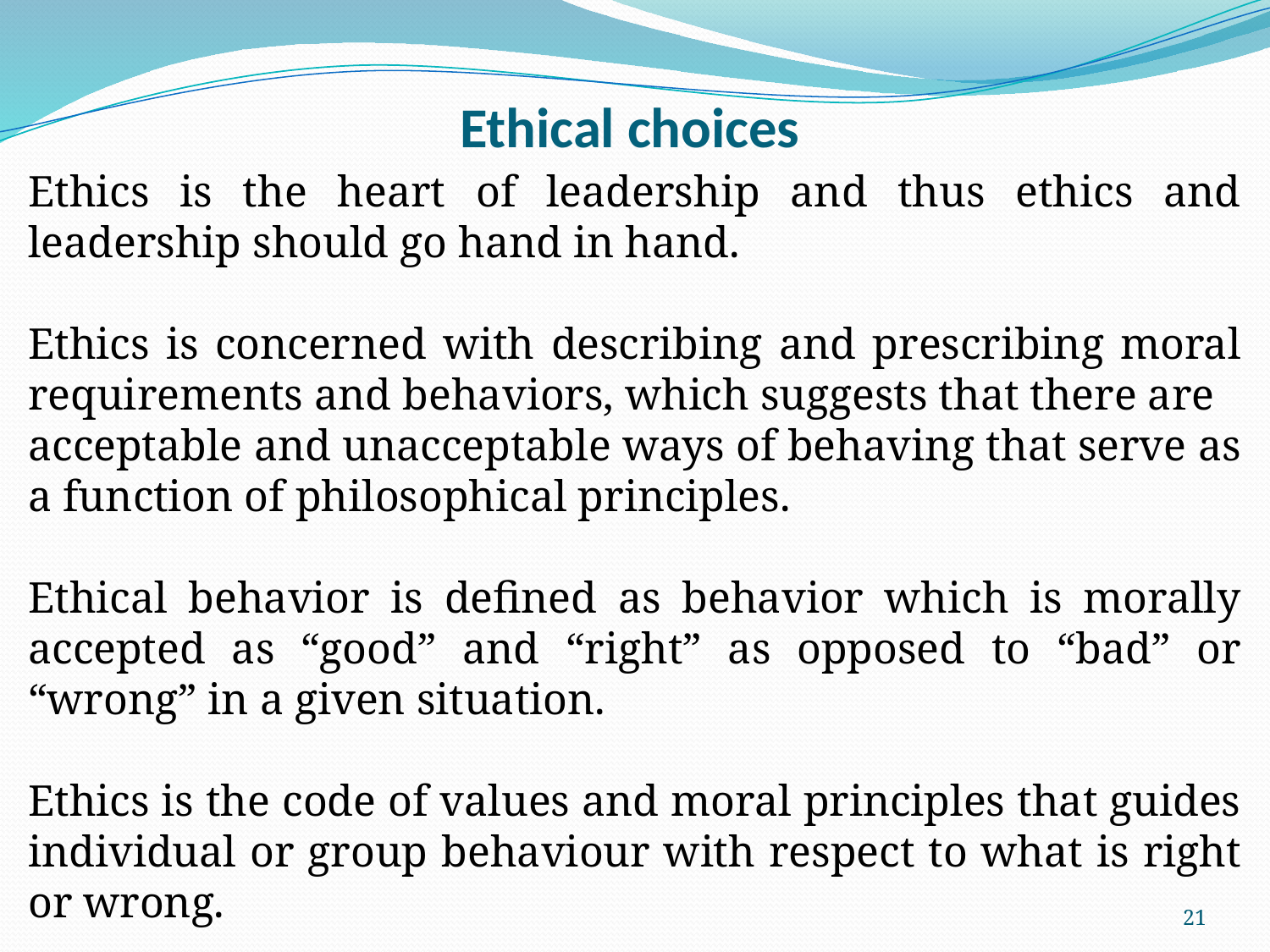

# Ethical choices
Ethics is the heart of leadership and thus ethics and leadership should go hand in hand.

Ethics is concerned with describing and prescribing moral requirements and behaviors, which suggests that there are
acceptable and unacceptable ways of behaving that serve as a function of philosophical principles.

Ethical behavior is defined as behavior which is morally accepted as “good” and “right” as opposed to “bad” or “wrong” in a given situation.

Ethics is the code of values and moral principles that guides individual or group behaviour with respect to what is right or wrong.
21